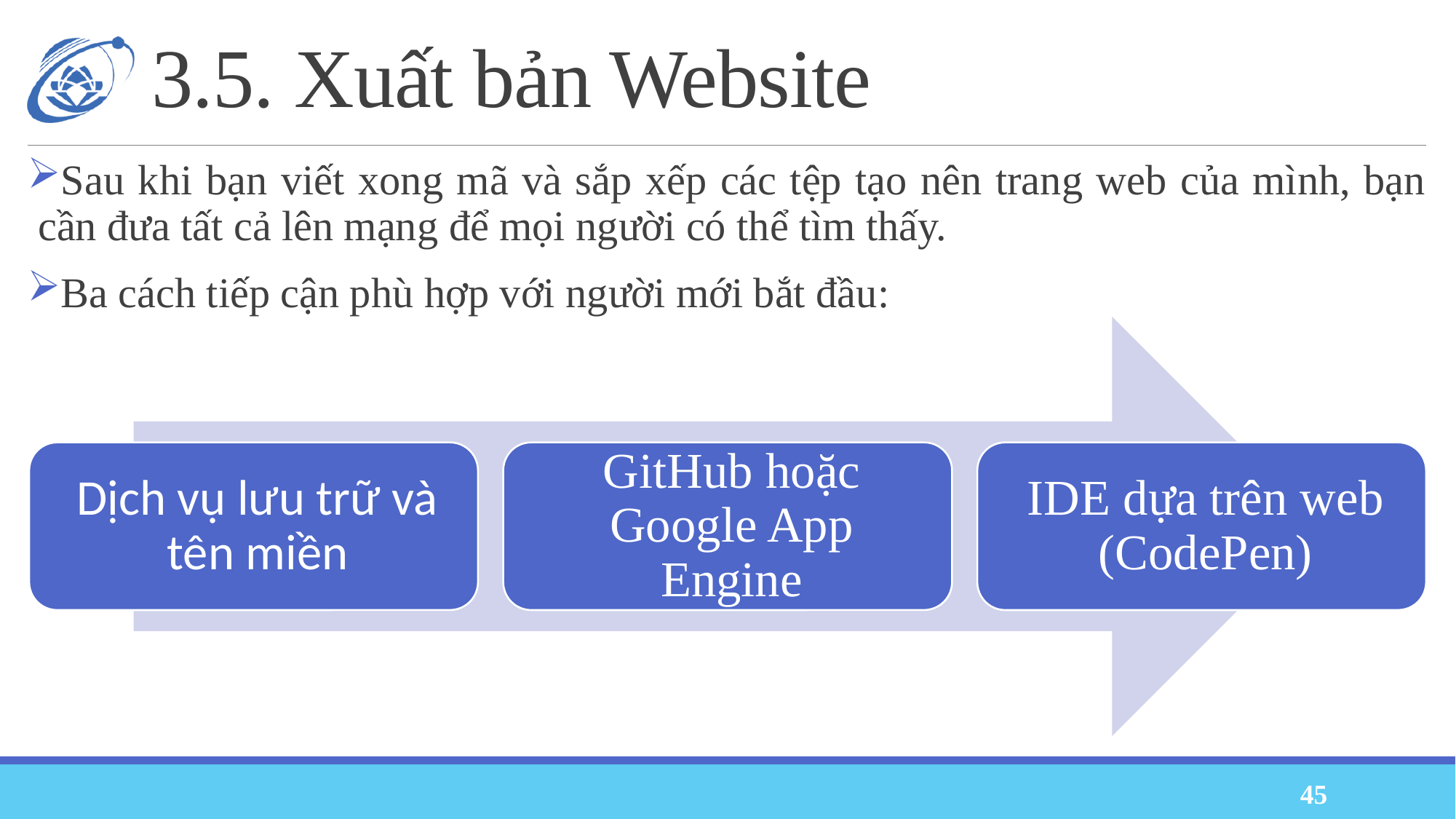

# 3.5. Xuất bản Website
Sau khi bạn viết xong mã và sắp xếp các tệp tạo nên trang web của mình, bạn cần đưa tất cả lên mạng để mọi người có thể tìm thấy.
Ba cách tiếp cận phù hợp với người mới bắt đầu:
Dịch vụ lưu trữ và tên miền
GitHub hoặc Google App Engine
IDE dựa trên web (CodePen)
45